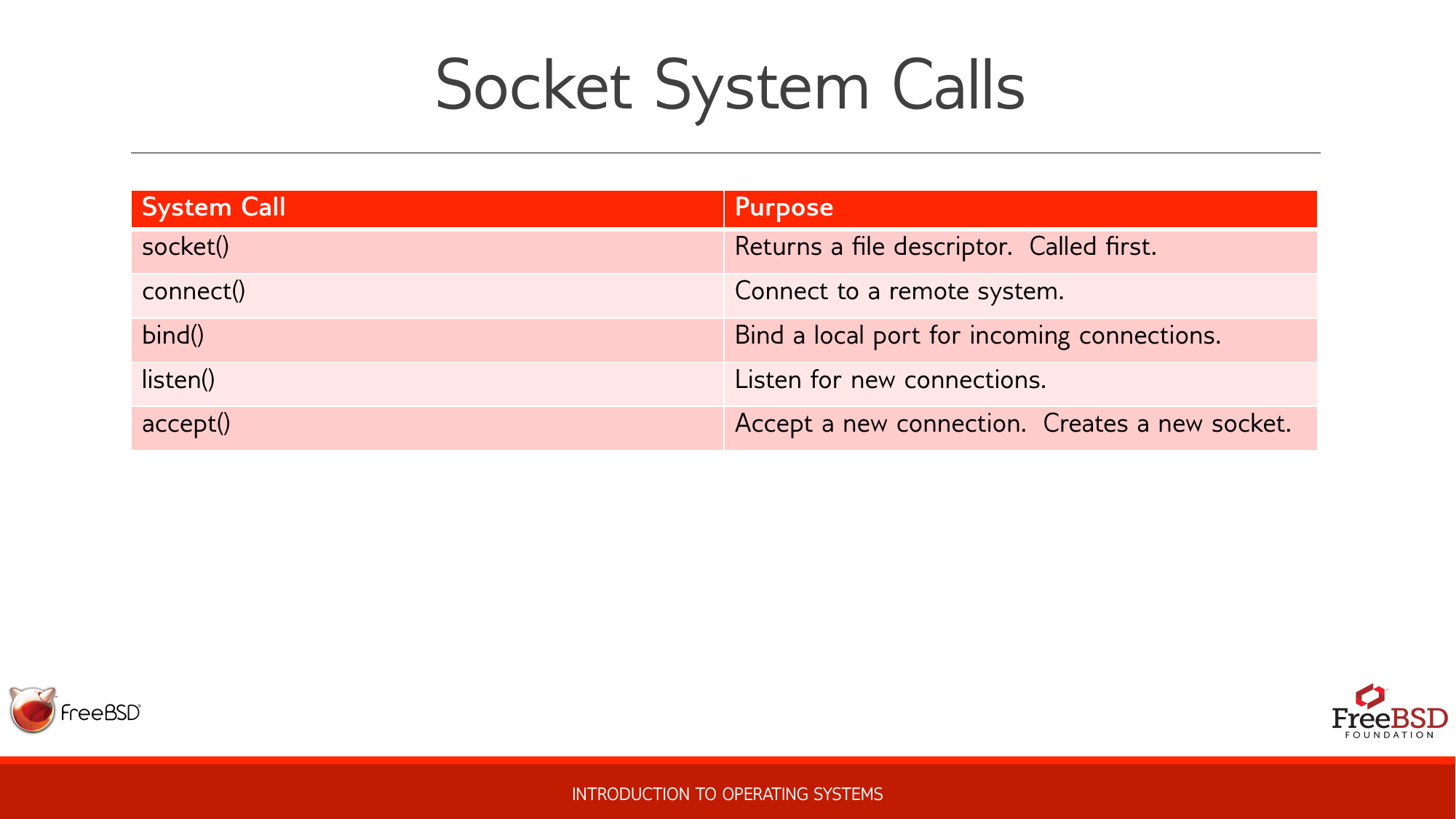

# Socket System Calls
| System Call | Purpose |
| --- | --- |
| socket() | Returns a file descriptor. Called first. |
| connect() | Connect to a remote system. |
| bind() | Bind a local port for incoming connections. |
| listen() | Listen for new connections. |
| accept() | Accept a new connection. Creates a new socket. |
Introduction to Operating Systems